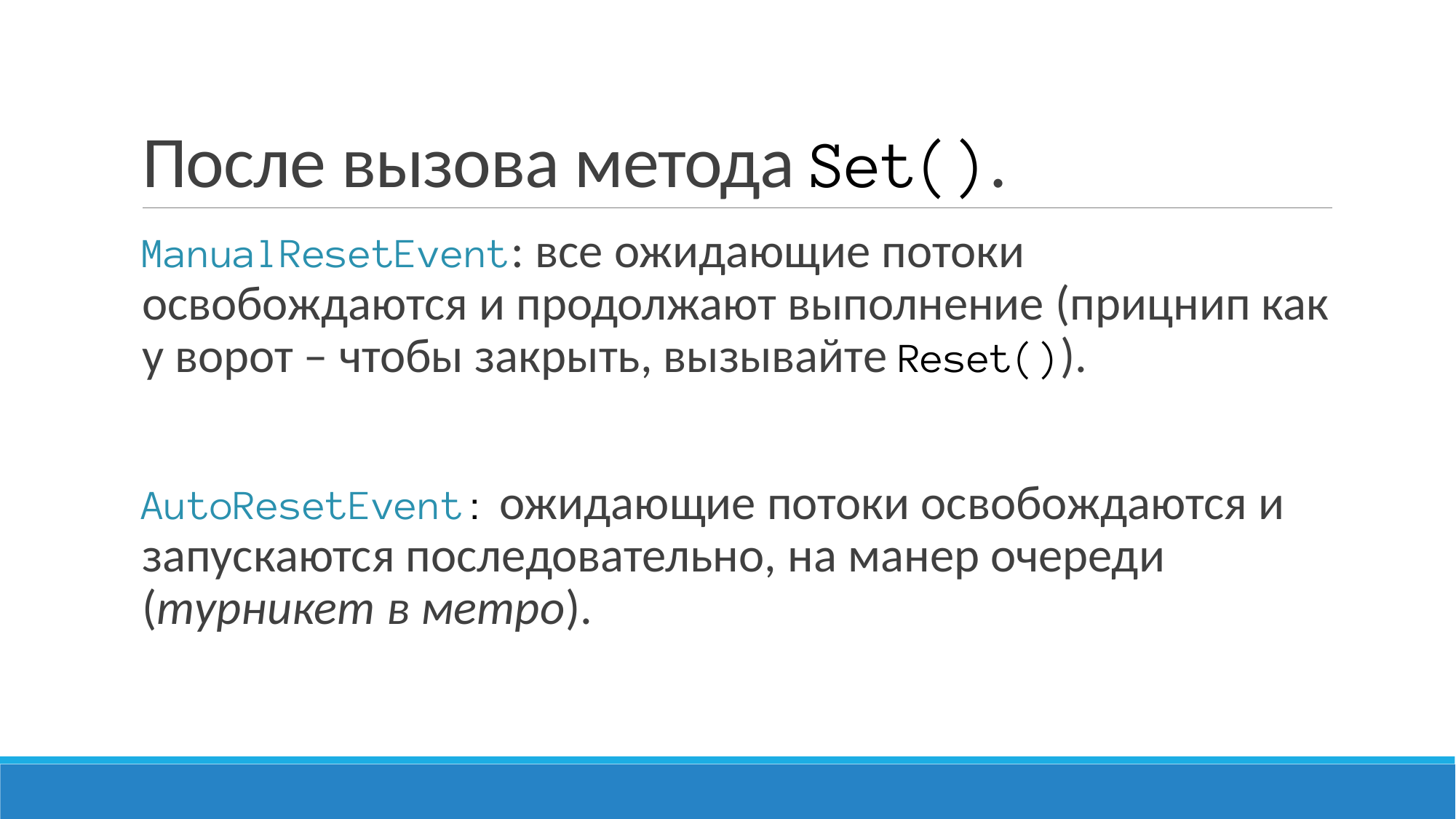

# После вызова метода Set().
ManualResetEvent: все ожидающие потоки освобождаются и продолжают выполнение (прицнип как у ворот – чтобы закрыть, вызывайте Reset()).

AutoResetEvent: ожидающие потоки освобождаются и запускаются последовательно, на манер очереди (турникет в метро).